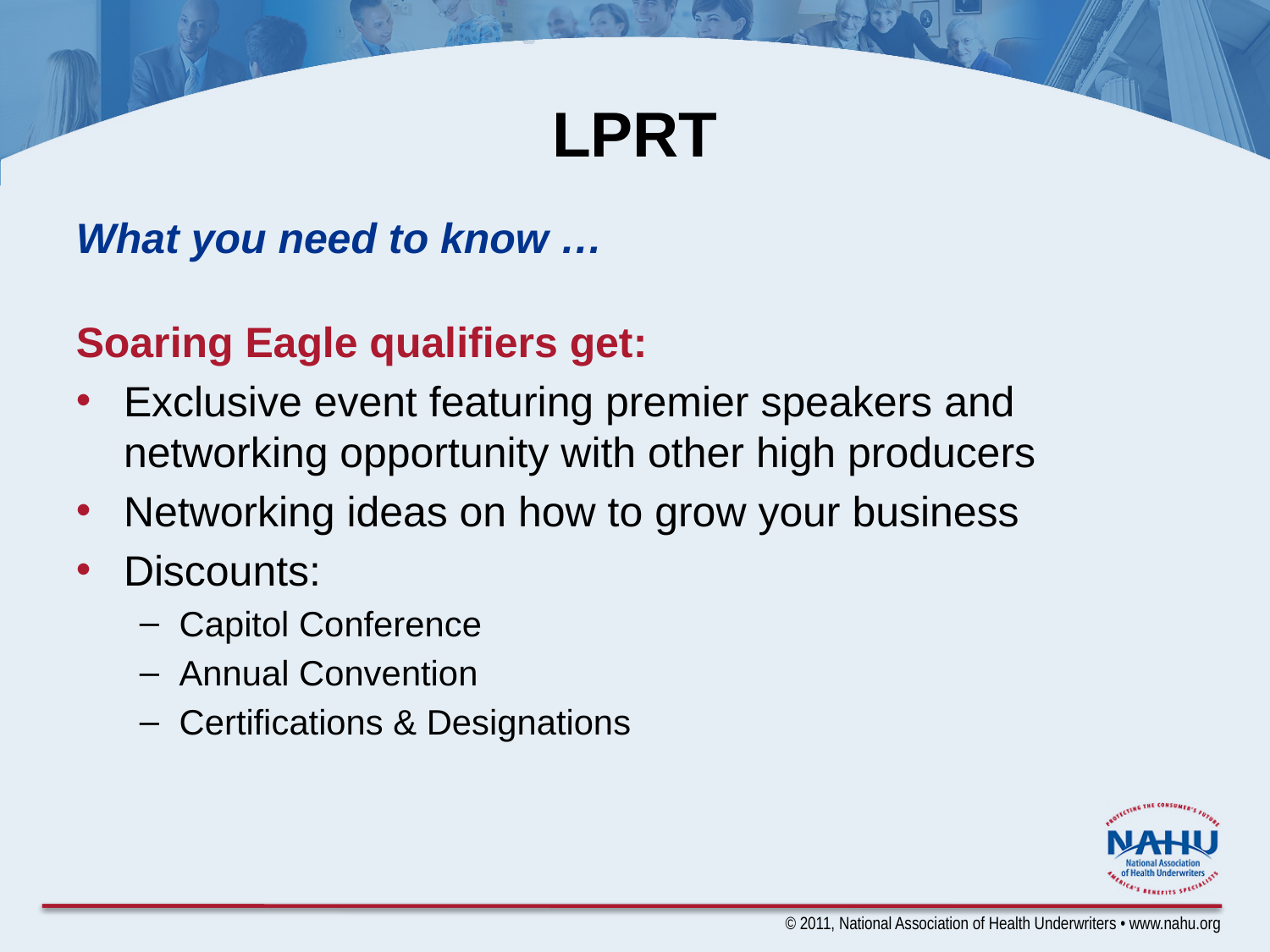

# LPRT
What you need to know …

Soaring Eagle qualifiers get:
Exclusive event featuring premier speakers and networking opportunity with other high producers
Networking ideas on how to grow your business
Discounts:
Capitol Conference
Annual Convention
Certifications & Designations